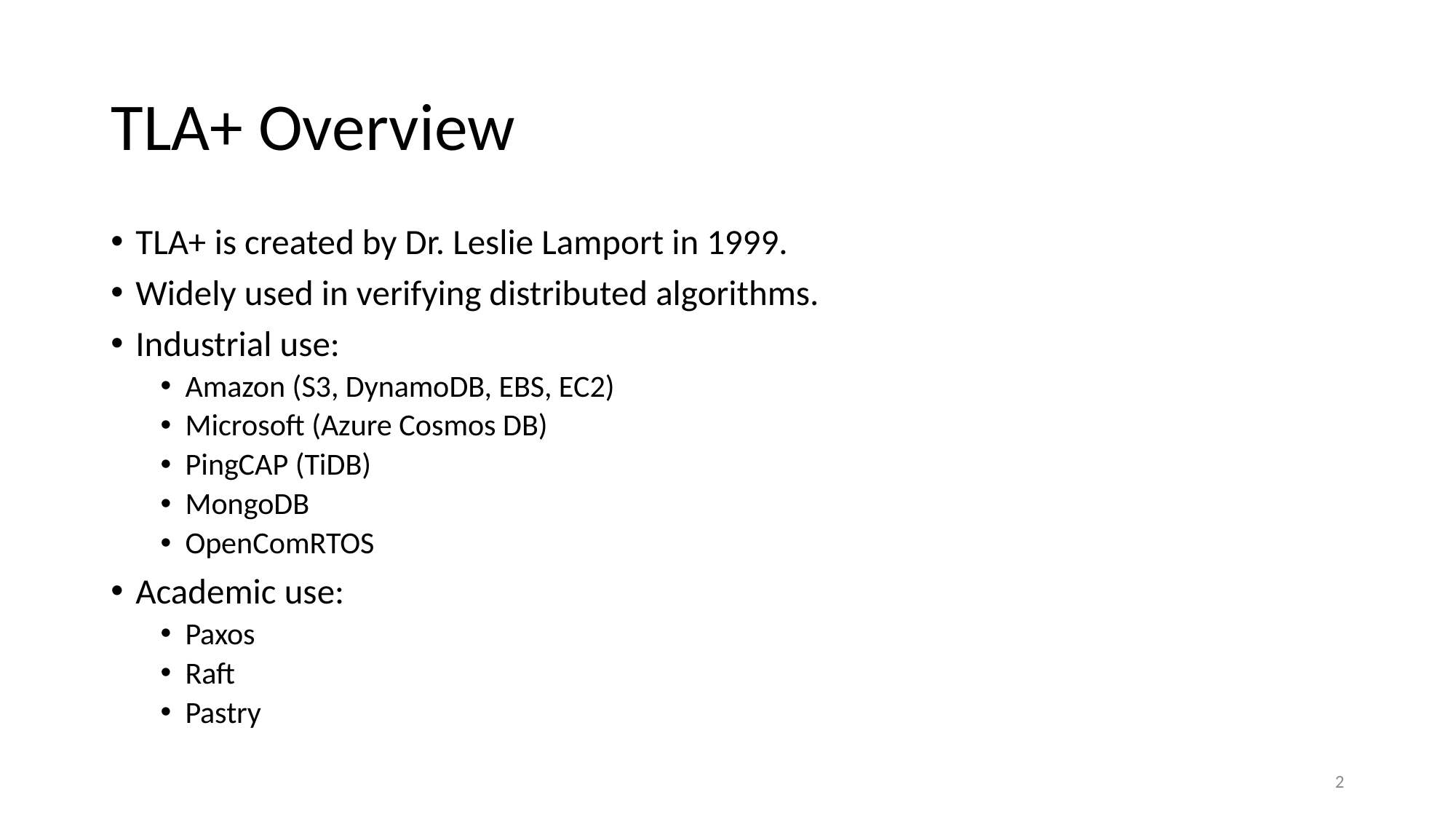

# TLA+ Overview
TLA+ is created by Dr. Leslie Lamport in 1999.
Widely used in verifying distributed algorithms.
Industrial use:
Amazon (S3, DynamoDB, EBS, EC2)
Microsoft (Azure Cosmos DB)
PingCAP (TiDB)
MongoDB
OpenComRTOS
Academic use:
Paxos
Raft
Pastry
2